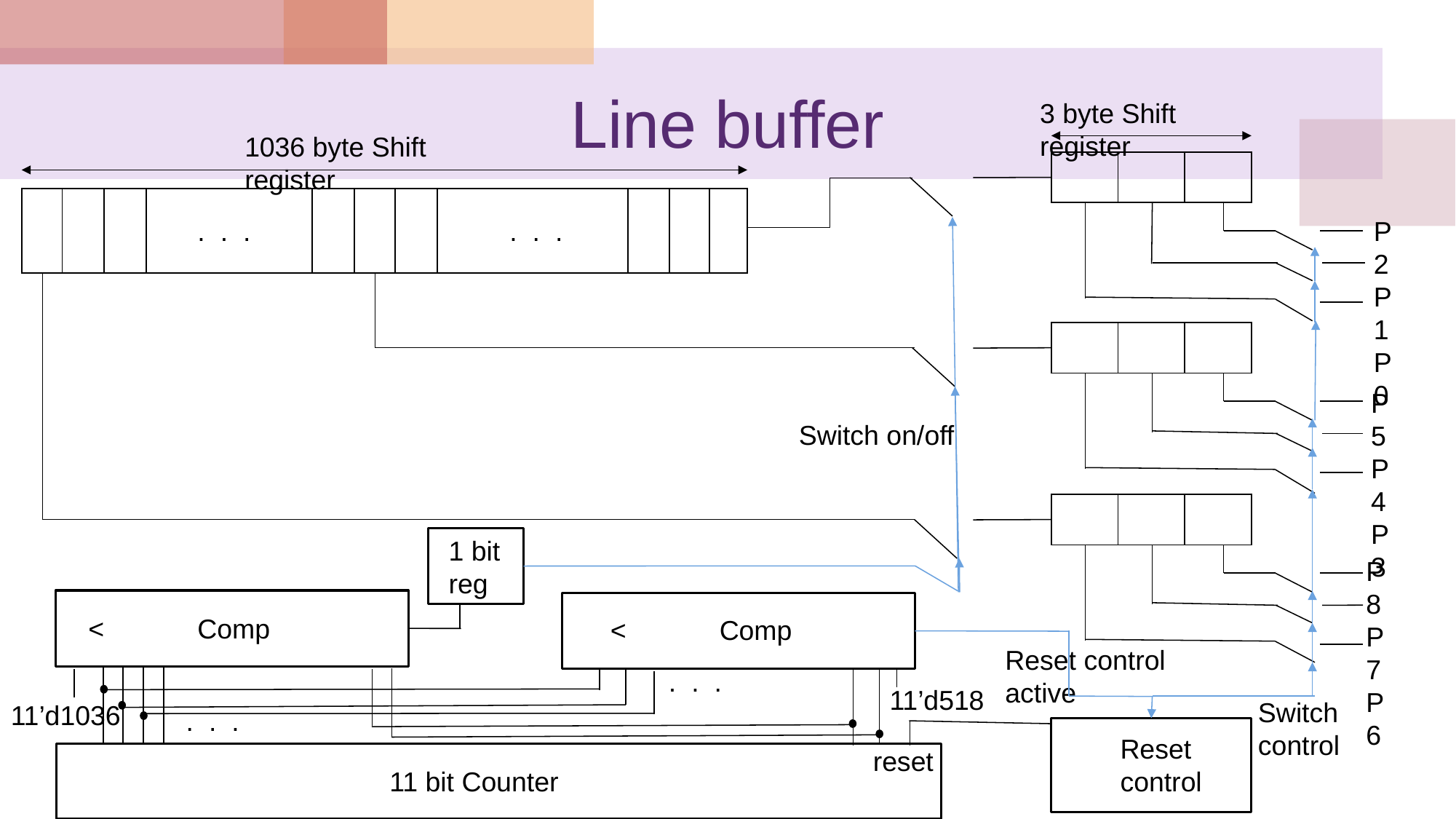

# Line buffer
3 byte Shift register
1036 byte Shift register
|  |  |  |
| --- | --- | --- |
|  |  |  |  |  |  |  |  |  |  |  |
| --- | --- | --- | --- | --- | --- | --- | --- | --- | --- | --- |
.  .  .
.  .  .
P2
P1
P0
|  |  |  |
| --- | --- | --- |
P5
P4
P3
Switch on/off
|  |  |  |
| --- | --- | --- |

1 bit reg
P8
P7
P6

<          	Comp
<          	Comp
Reset control active
.  .  .
11’d518

Switch control
11’d1036
.  .  .

Reset control

reset

11 bit Counter